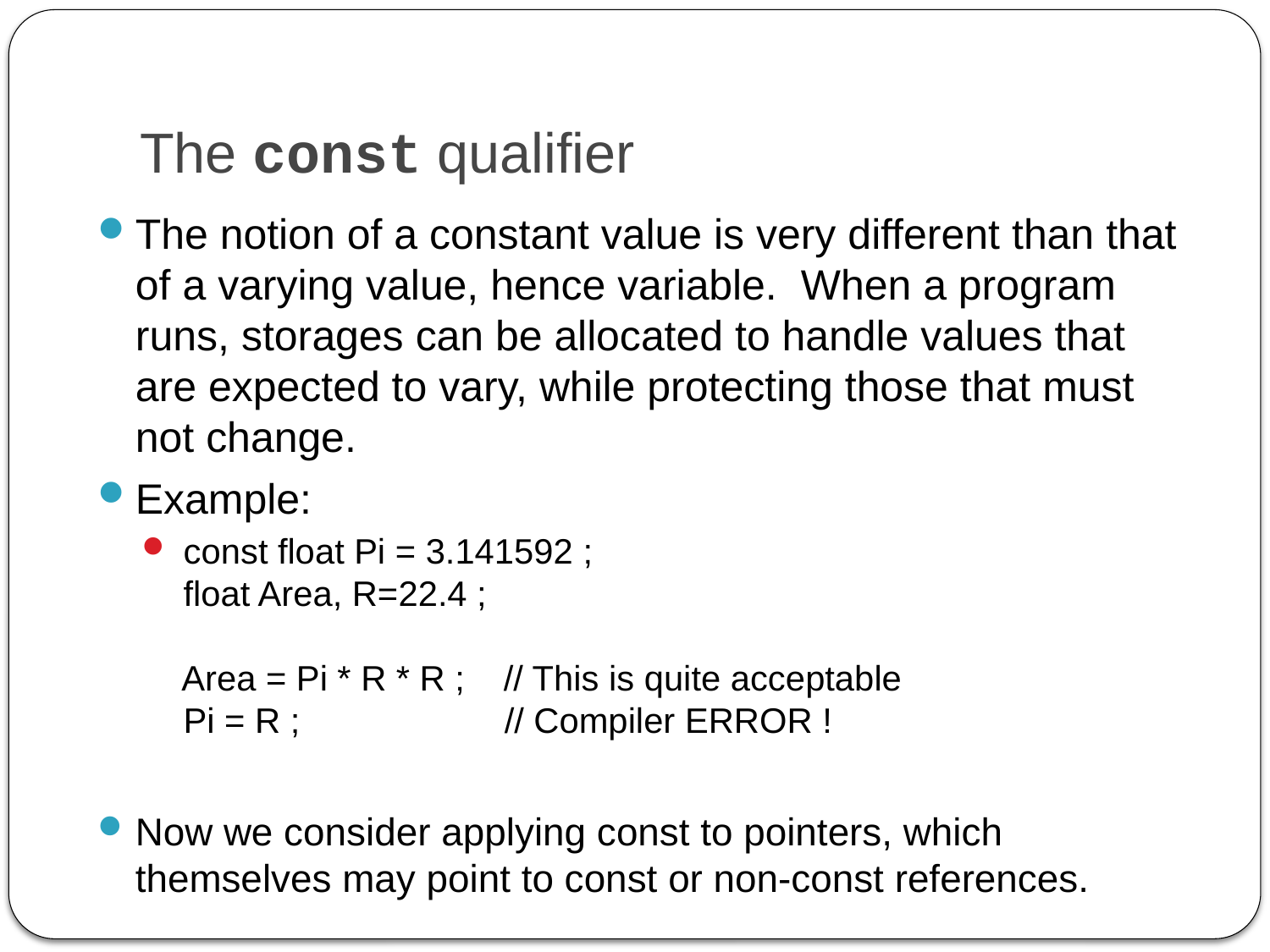

# The const qualifier
The notion of a constant value is very different than that of a varying value, hence variable.  When a program runs, storages can be allocated to handle values that are expected to vary, while protecting those that must not change.
Example:
 const float Pi = 3.141592 ;
 float Area, R=22.4 ;
 Area = Pi * R * R ;    // This is quite acceptable
 Pi = R ;                     // Compiler ERROR !

Now we consider applying const to pointers, which themselves may point to const or non-const references.